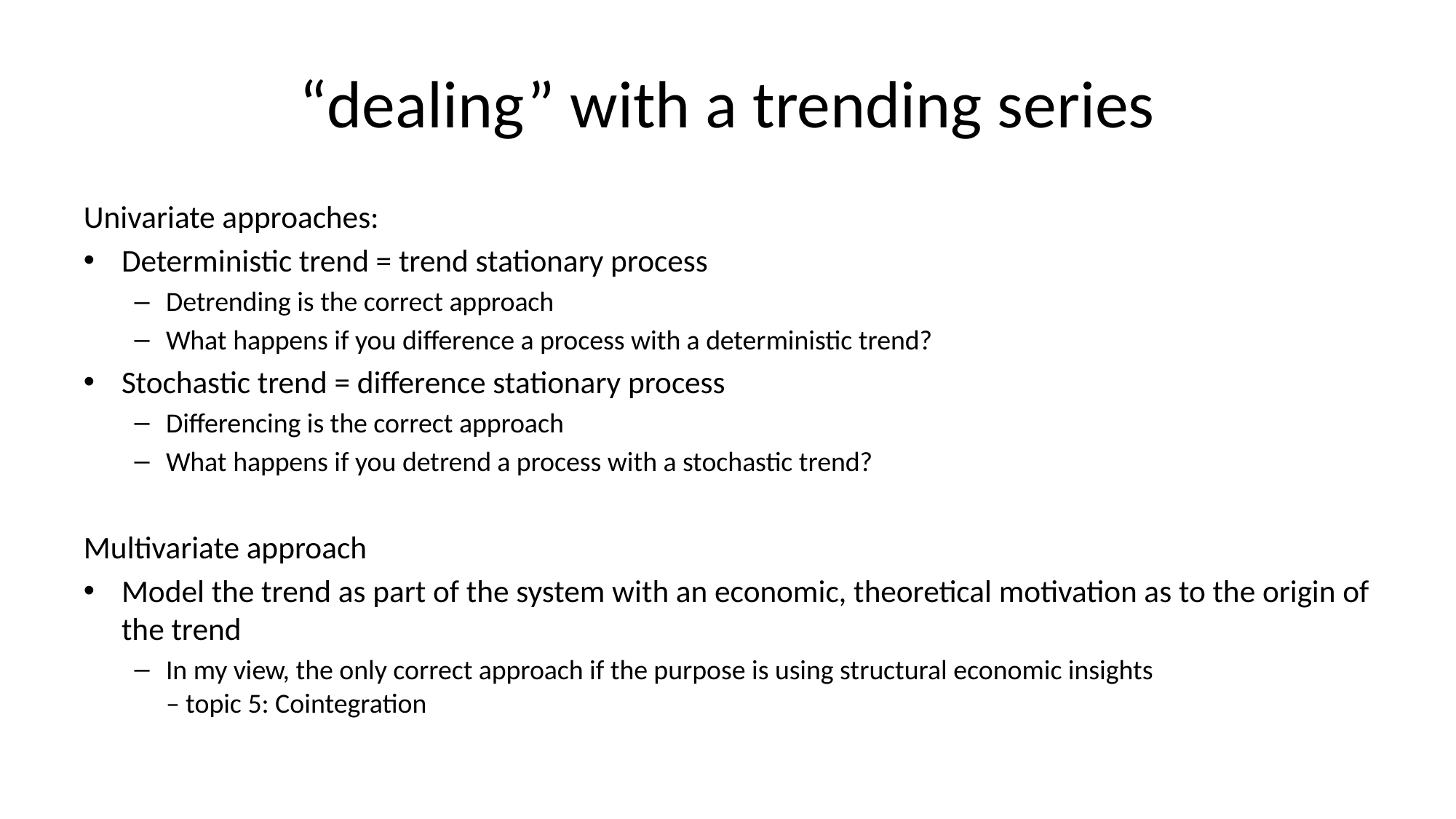

# “dealing” with a trending series
Univariate approaches:
Deterministic trend = trend stationary process
Detrending is the correct approach
What happens if you difference a process with a deterministic trend?
Stochastic trend = difference stationary process
Differencing is the correct approach
What happens if you detrend a process with a stochastic trend?

Multivariate approach
Model the trend as part of the system with an economic, theoretical motivation as to the origin of the trend
In my view, the only correct approach if the purpose is using structural economic insights
– topic 5: Cointegration